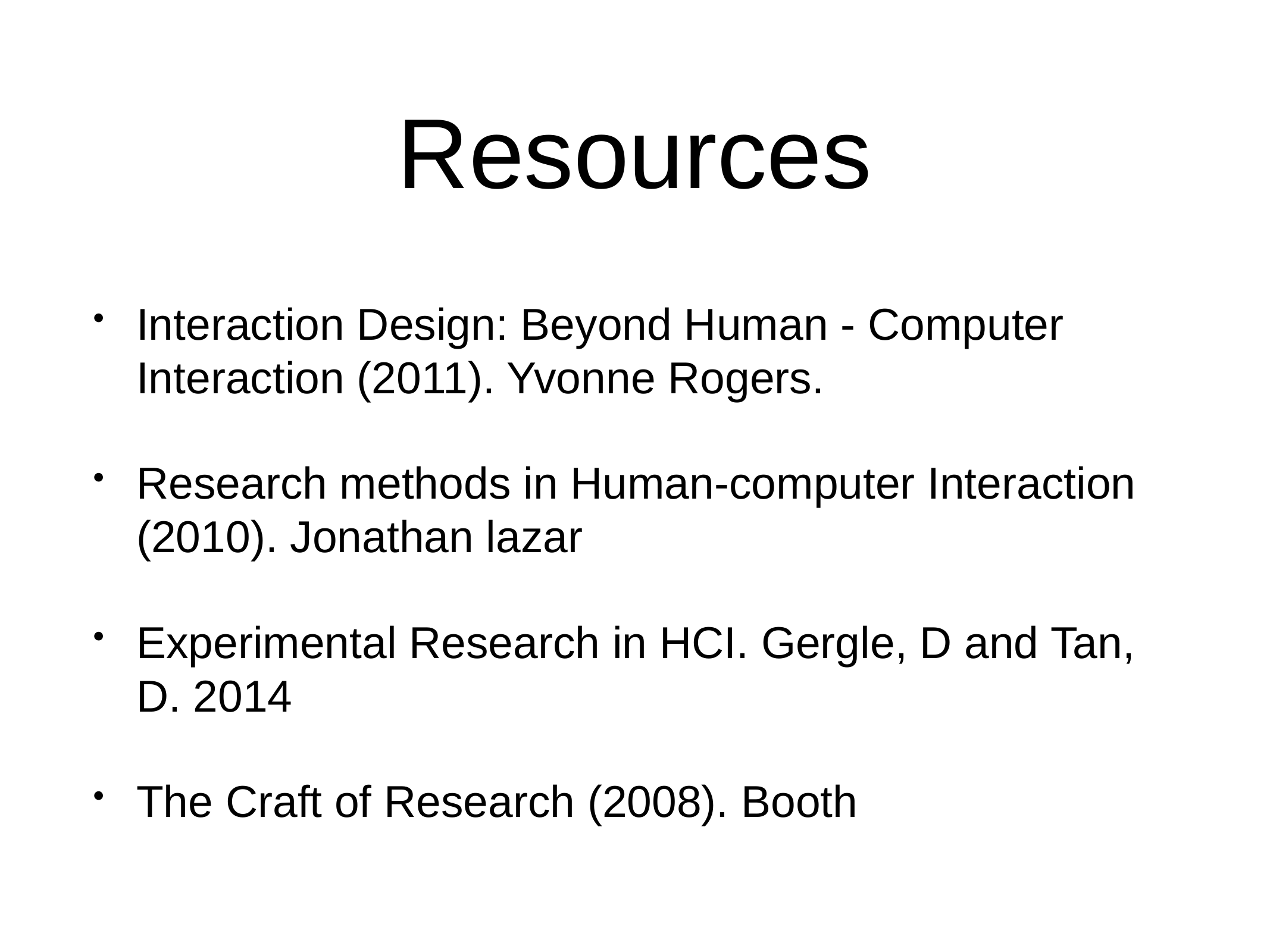

# Resources
Interaction Design: Beyond Human - Computer Interaction (2011). Yvonne Rogers.
Research methods in Human-computer Interaction (2010). Jonathan lazar
Experimental Research in HCI. Gergle, D and Tan, D. 2014
The Craft of Research (2008). Booth